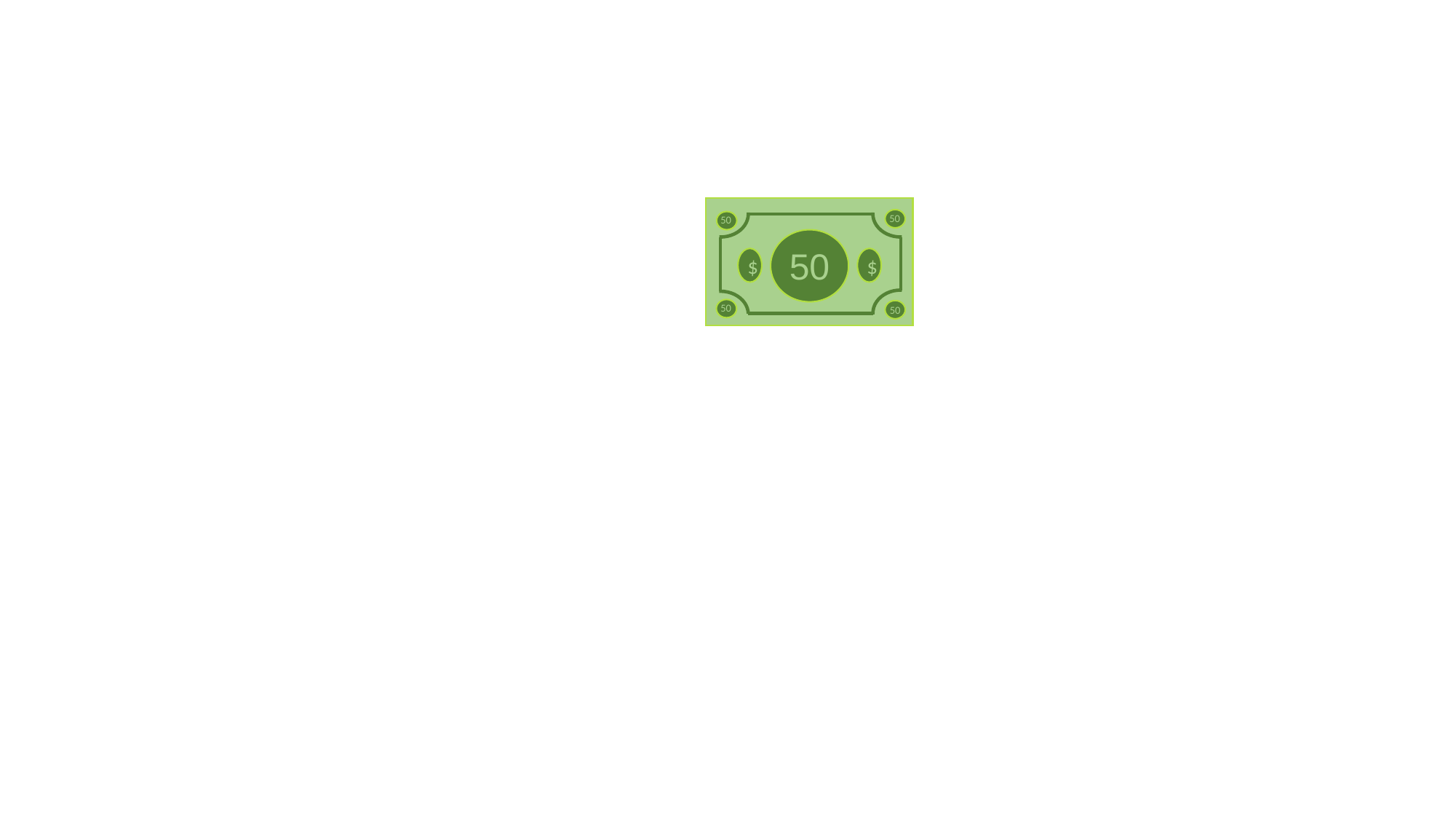

50

50

50
$
$
50

50